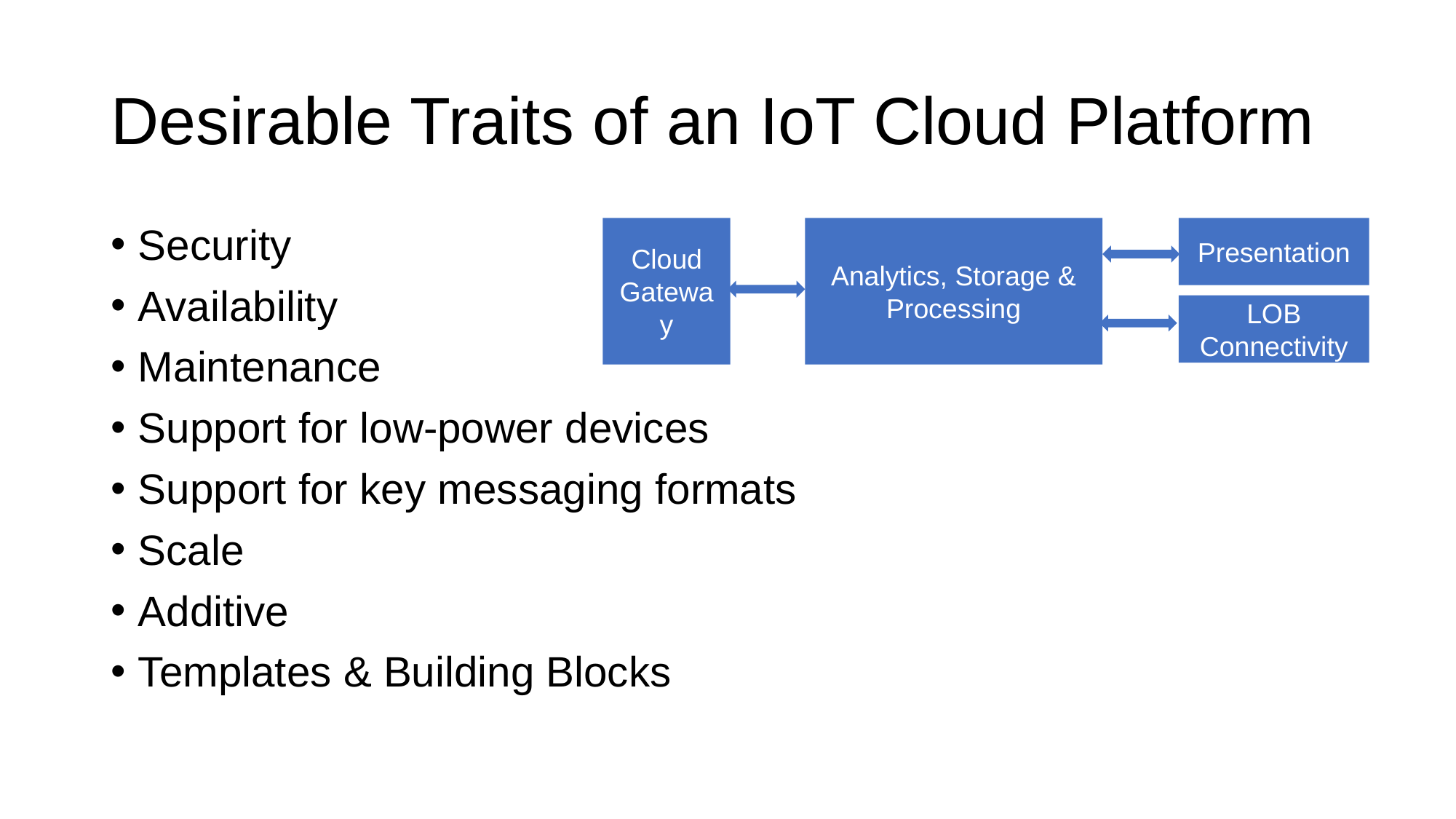

# Desirable Traits of an IoT Cloud Platform
Security
Availability
Maintenance
Support for low-power devices
Support for key messaging formats
Scale
Additive
Templates & Building Blocks
Analytics, Storage & Processing
Cloud Gateway
Presentation

LOB Connectivity